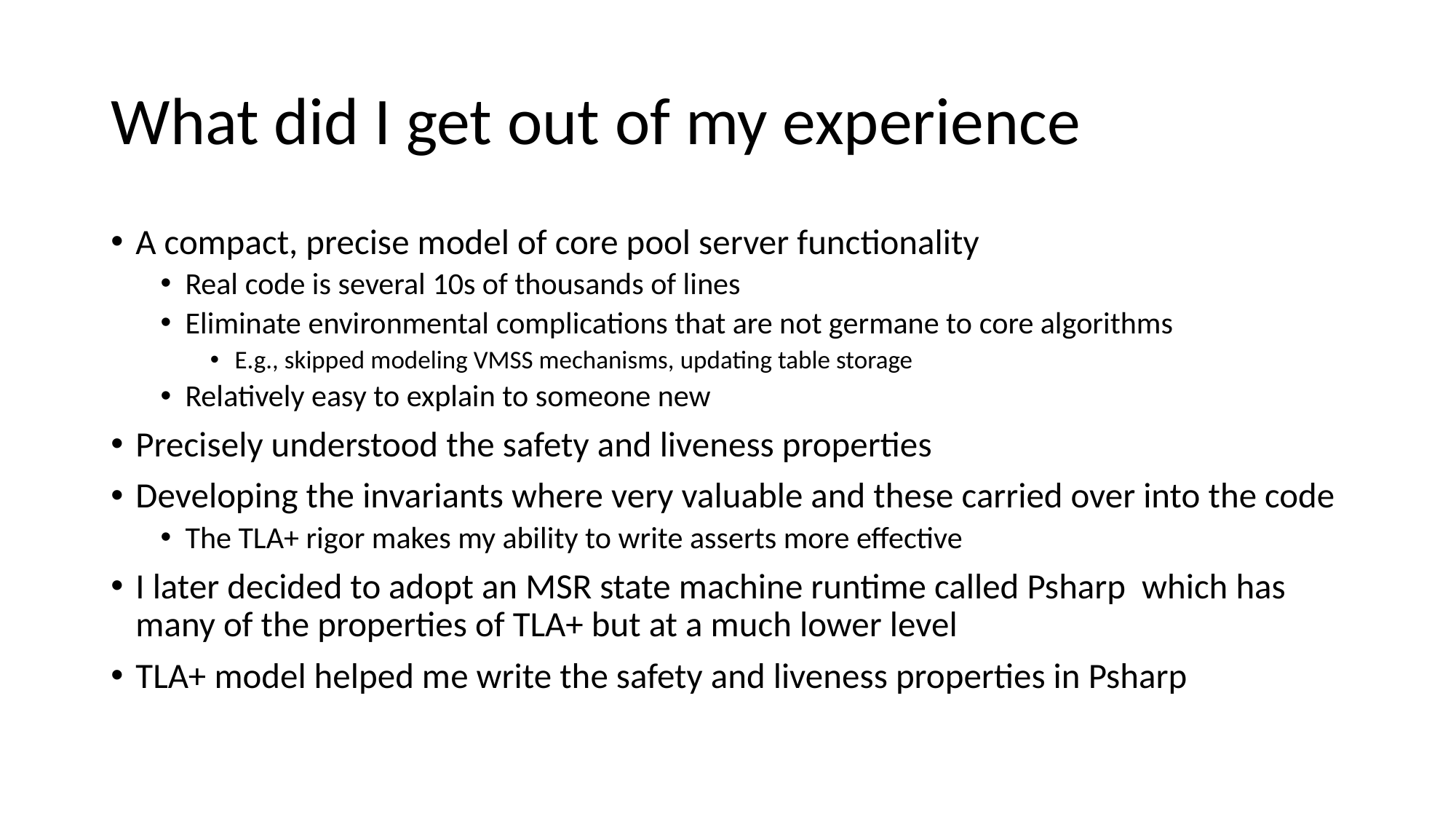

# What did I get out of my experience
A compact, precise model of core pool server functionality
Real code is several 10s of thousands of lines
Eliminate environmental complications that are not germane to core algorithms
E.g., skipped modeling VMSS mechanisms, updating table storage
Relatively easy to explain to someone new
Precisely understood the safety and liveness properties
Developing the invariants where very valuable and these carried over into the code
The TLA+ rigor makes my ability to write asserts more effective
I later decided to adopt an MSR state machine runtime called Psharp  which has many of the properties of TLA+ but at a much lower level
TLA+ model helped me write the safety and liveness properties in Psharp